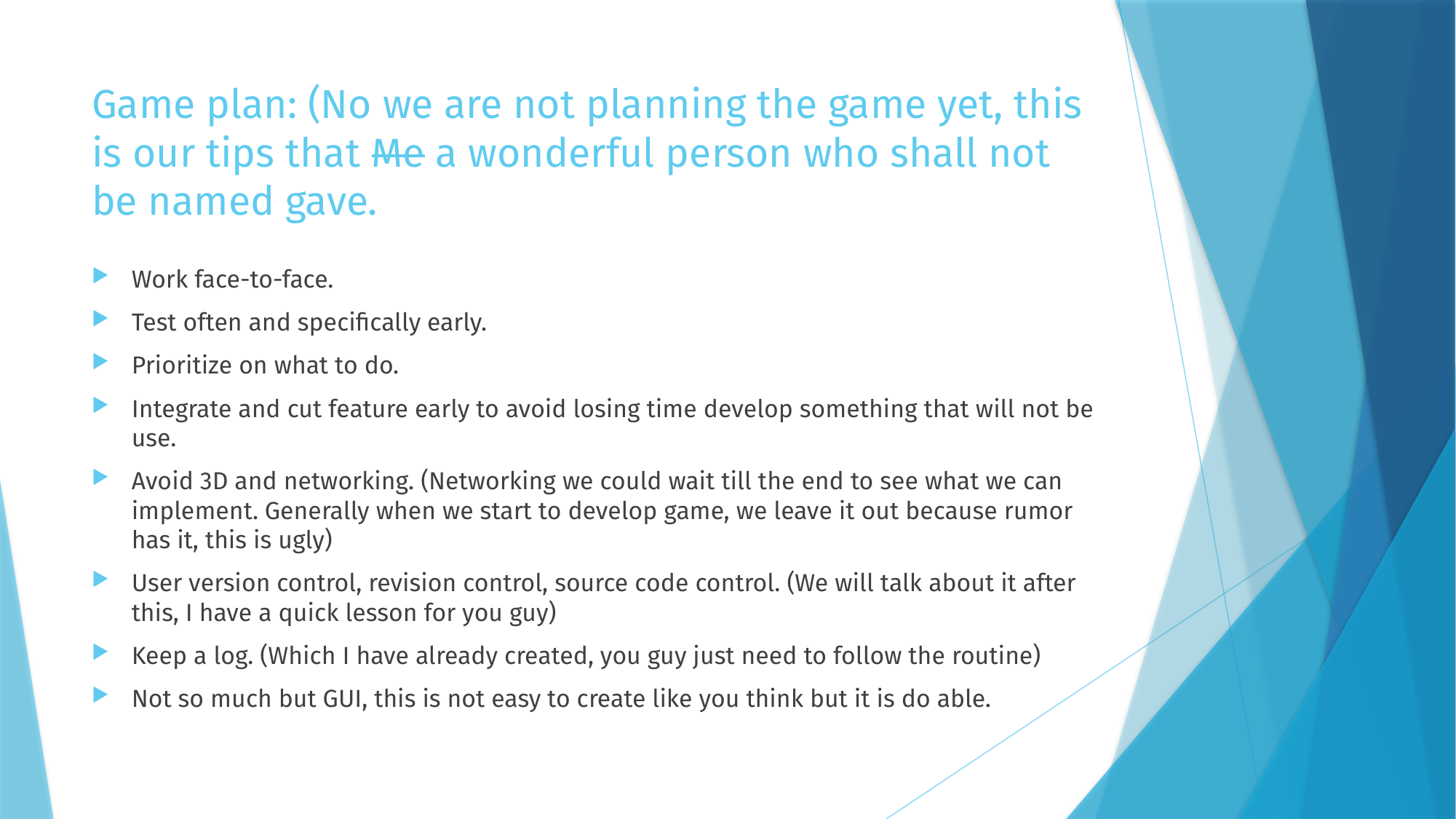

# Game plan: (No we are not planning the game yet, this is our tips that Me a wonderful person who shall not be named gave.
Work face-to-face.
Test often and specifically early.
Prioritize on what to do.
Integrate and cut feature early to avoid losing time develop something that will not be use.
Avoid 3D and networking. (Networking we could wait till the end to see what we can implement. Generally when we start to develop game, we leave it out because rumor has it, this is ugly)
User version control, revision control, source code control. (We will talk about it after this, I have a quick lesson for you guy)
Keep a log. (Which I have already created, you guy just need to follow the routine)
Not so much but GUI, this is not easy to create like you think but it is do able.